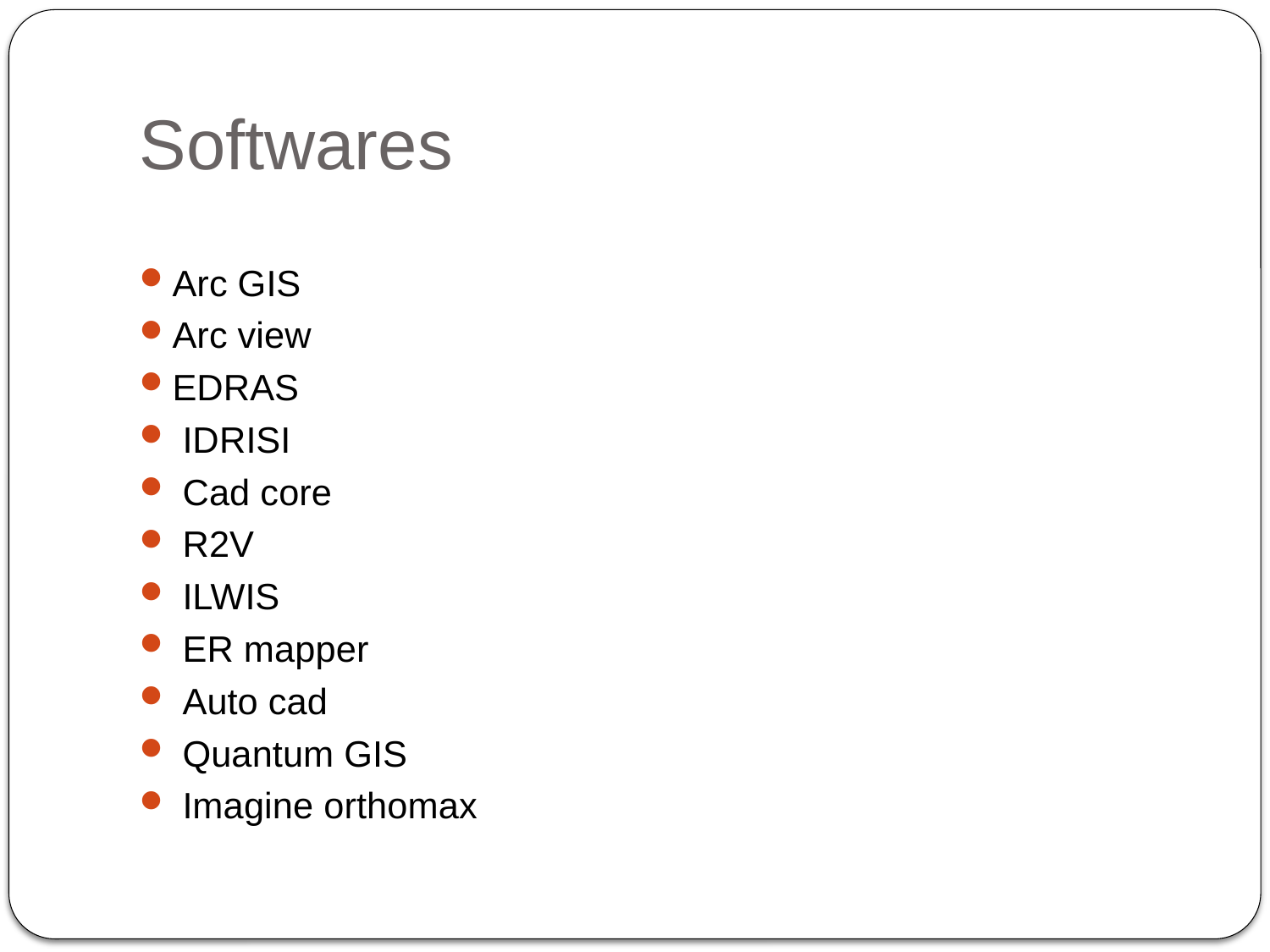

# Softwares

Arc GIS
Arc view
EDRAS
 IDRISI
 Cad core
 R2V
 ILWIS
 ER mapper
 Auto cad
 Quantum GIS
 Imagine orthomax